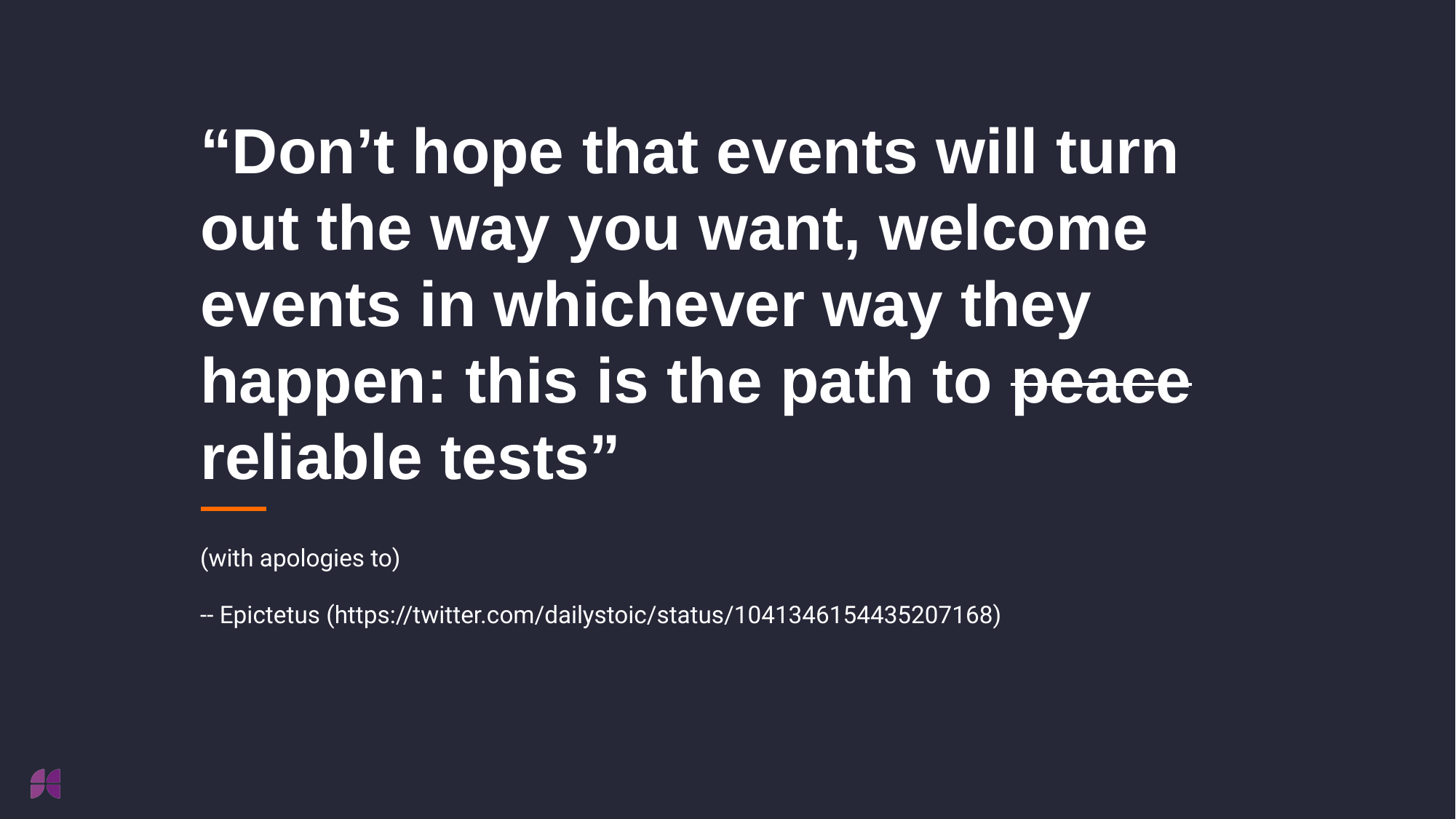

# “Don’t hope that events will turn out the way you want, welcome events in whichever way they happen: this is the path to peace reliable tests”
(with apologies to)
-- Epictetus (https://twitter.com/dailystoic/status/1041346154435207168)